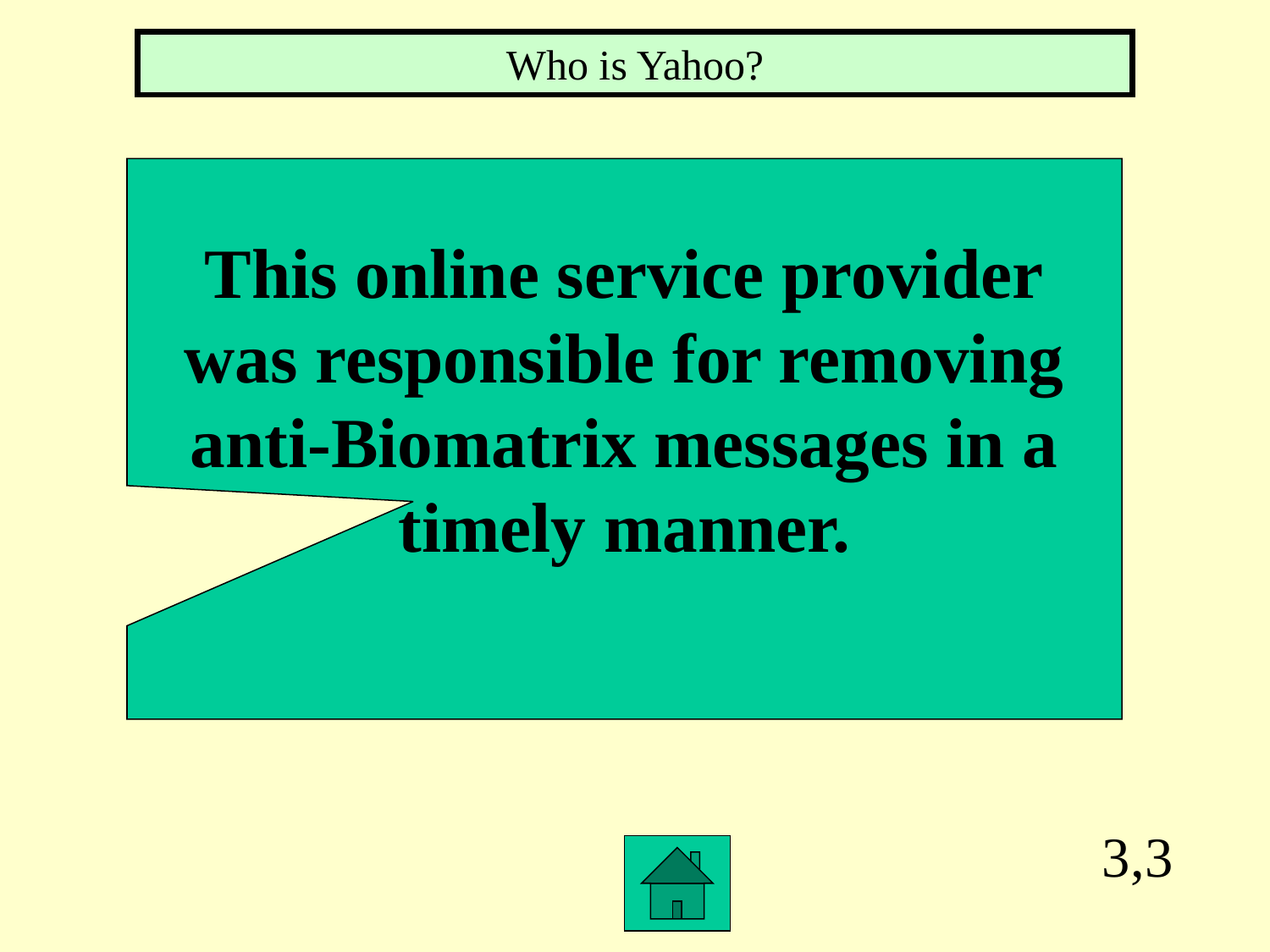

Who is Yahoo?
This online service provider
was responsible for removing
anti-Biomatrix messages in a
timely manner.

3,3